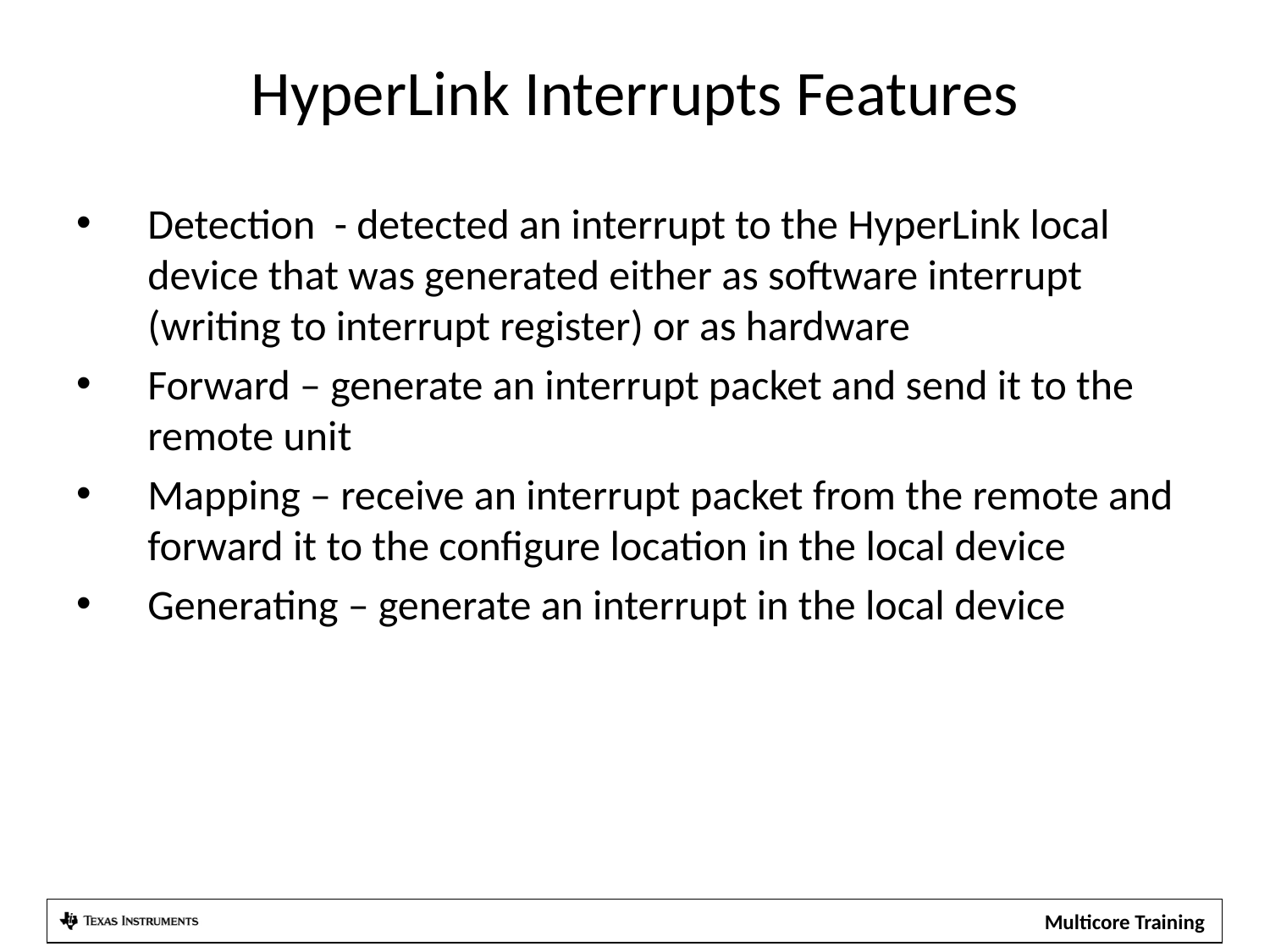

# HyperLink Interrupts Features
Detection  - detected an interrupt to the HyperLink local device that was generated either as software interrupt (writing to interrupt register) or as hardware
Forward – generate an interrupt packet and send it to the remote unit
Mapping – receive an interrupt packet from the remote and forward it to the configure location in the local device
Generating – generate an interrupt in the local device